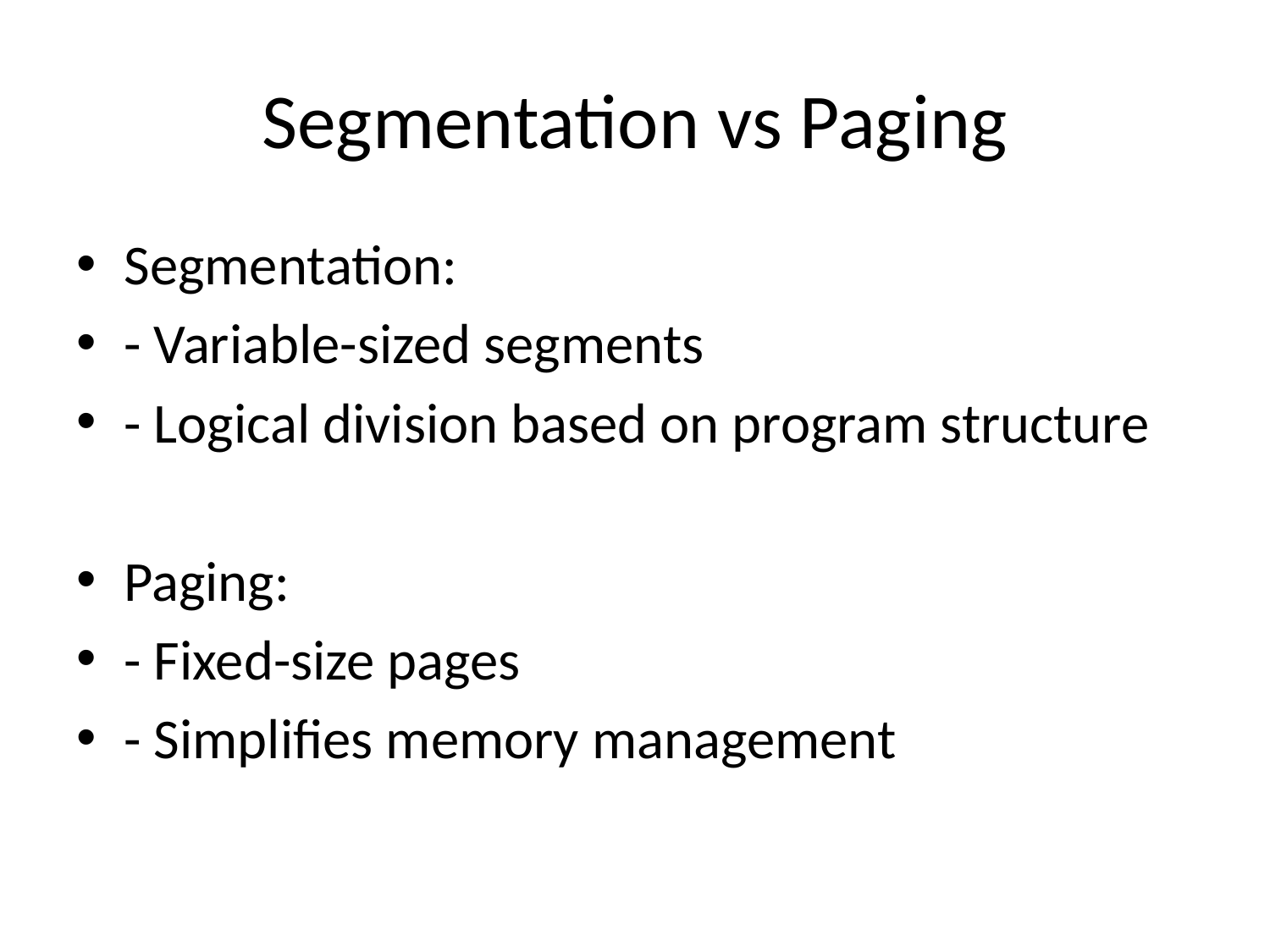

# Segmentation vs Paging
Segmentation:
- Variable-sized segments
- Logical division based on program structure

Paging:
- Fixed-size pages
- Simplifies memory management